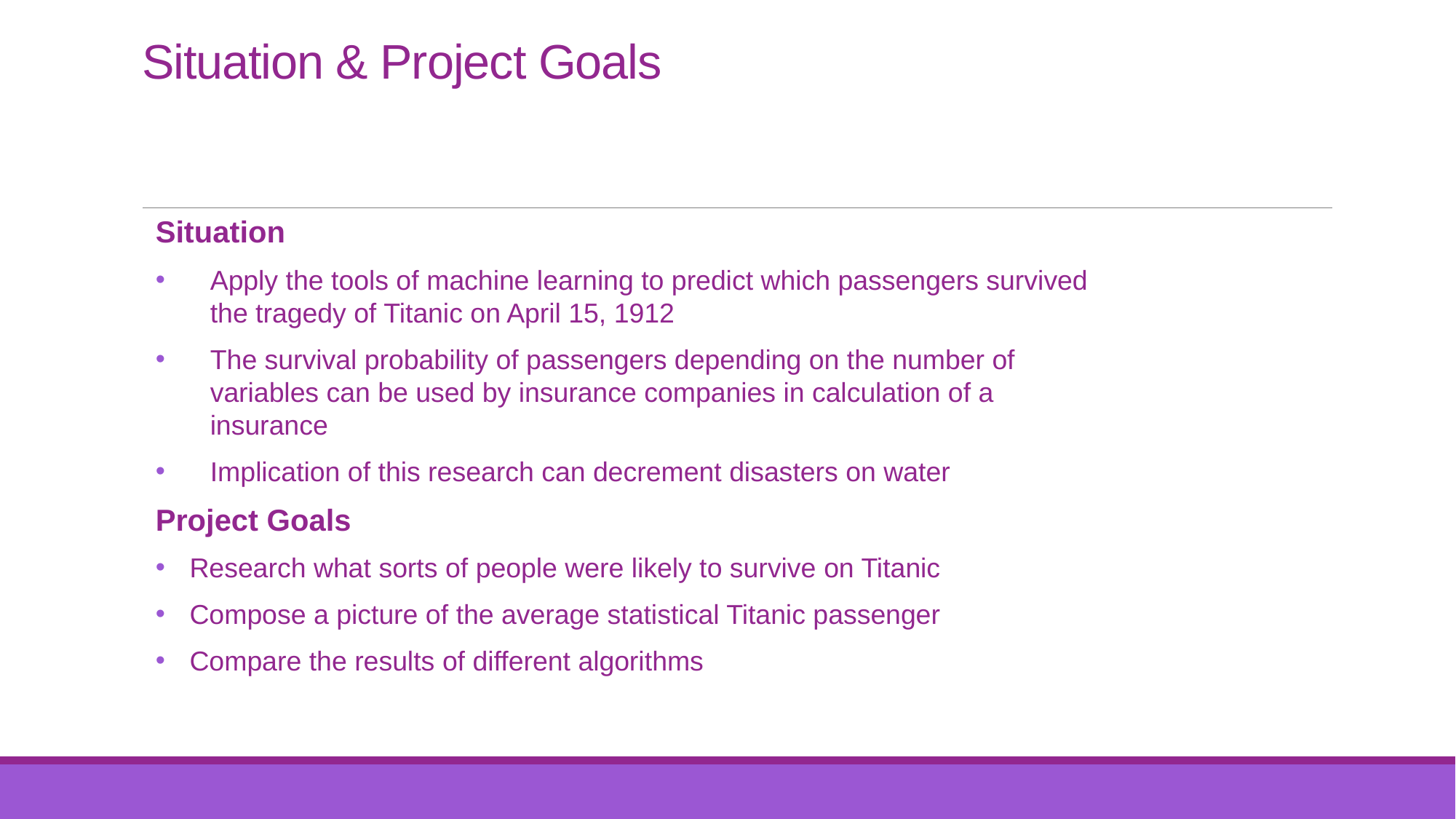

# Situation & Project Goals
Situation
Apply the tools of machine learning to predict which passengers survived the tragedy of Titanic on April 15, 1912
The survival probability of passengers depending on the number of variables can be used by insurance companies in calculation of a insurance
Implication of this research can decrement disasters on water
Project Goals
Research what sorts of people were likely to survive on Titanic
Compose a picture of the average statistical Titanic passenger
Compare the results of different algorithms